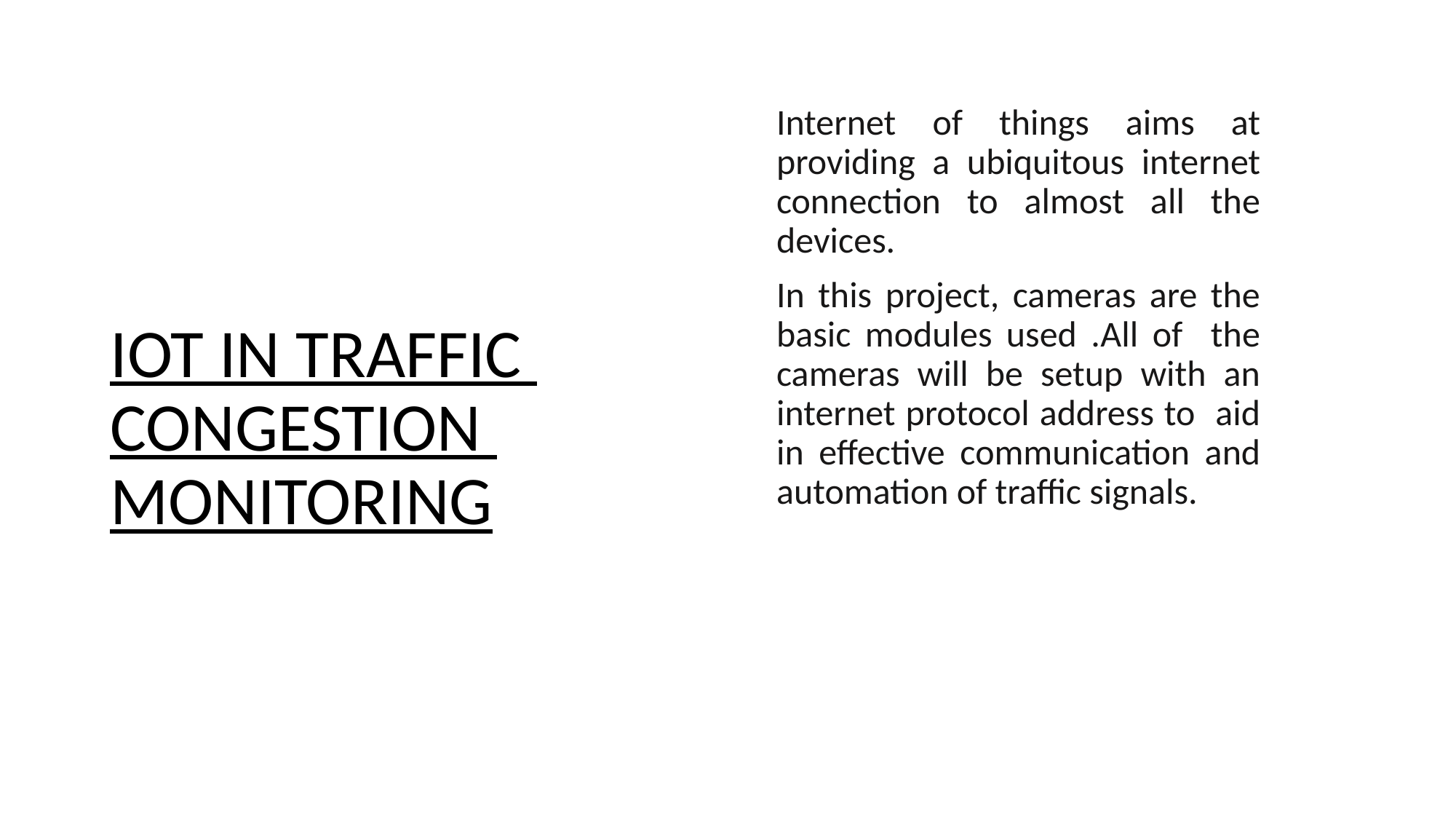

Internet of things aims at providing a ubiquitous internet connection to almost all the devices.
In this project, cameras are the basic modules used .All of  the cameras will be setup with an internet protocol address to  aid in effective communication and automation of traffic signals.
# IOT IN TRAFFIC CONGESTION MONITORING